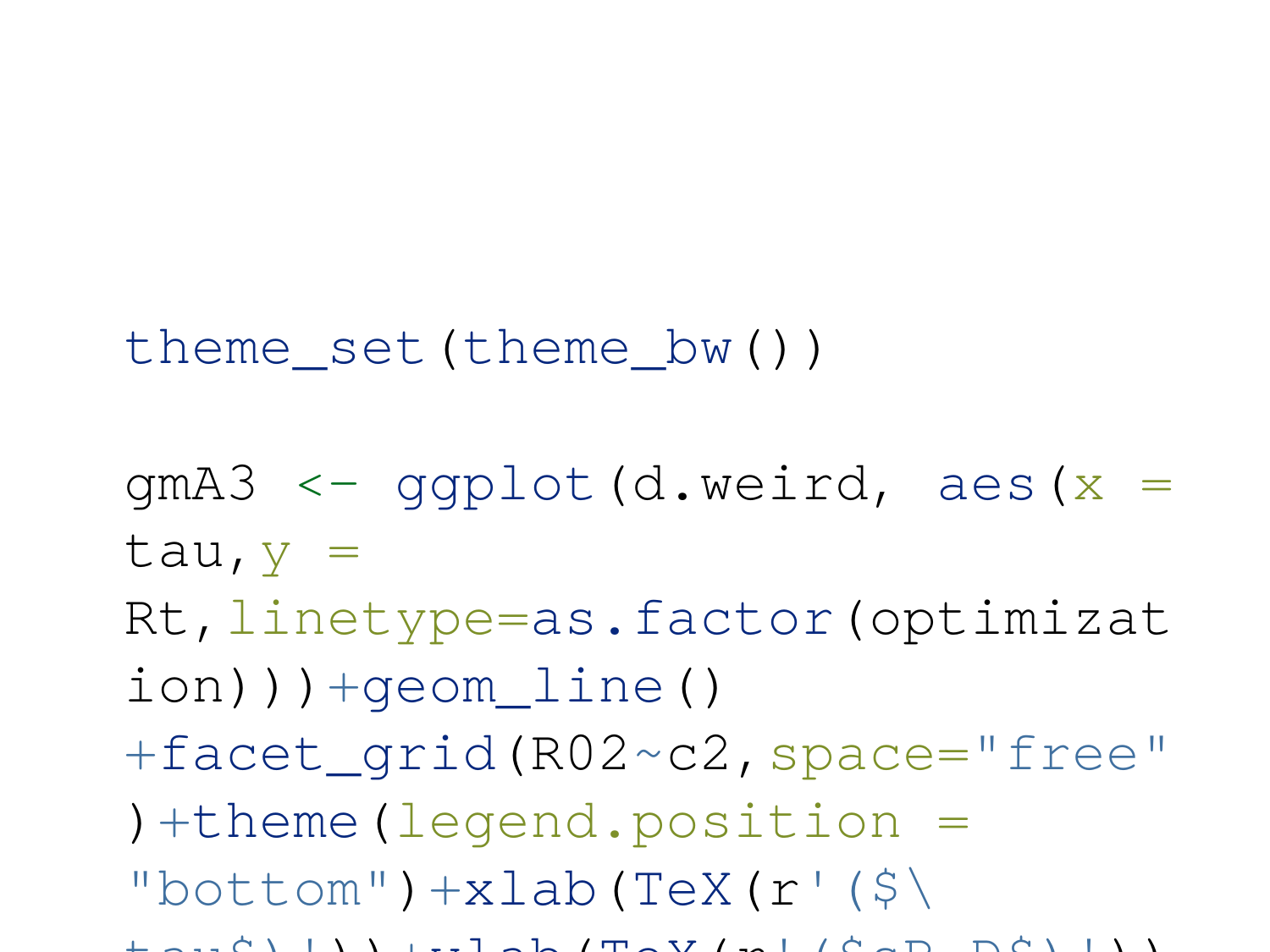

theme_set(theme_bw())
gmA3 <- ggplot(d.weird, aes(x = tau,y = Rt,linetype=as.factor(optimization)))+geom_line()+facet_grid(R02~c2,space="free")+theme(legend.position = "bottom")+xlab(TeX(r'($\tau$)'))+ylab(TeX(r'($sR_D$)'))+labs(linetype="Optimization\ntype")+guides(linetype=FALSE)+geom_abline(slope=0,intercept=1,color="red")
gmA3